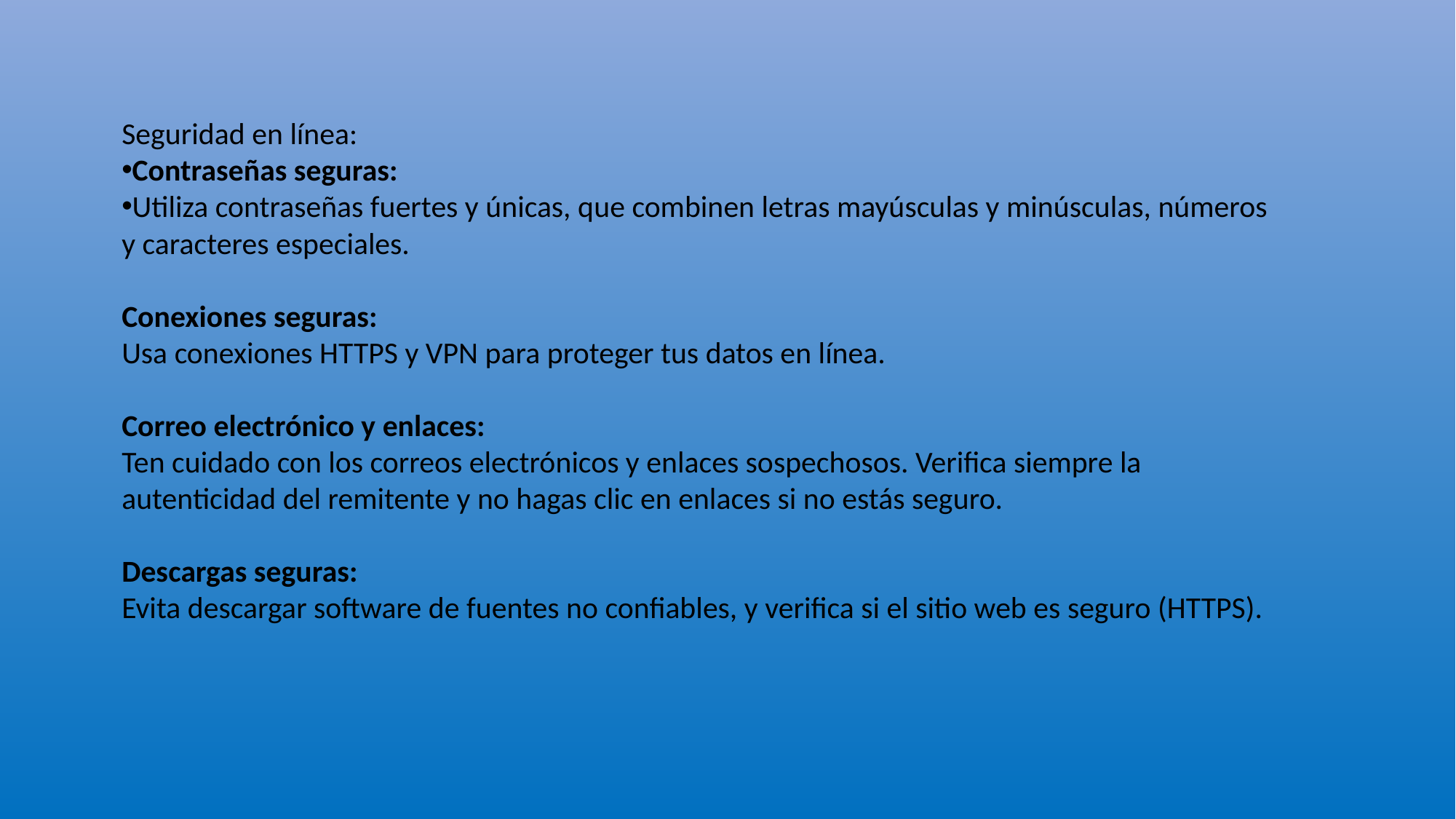

Seguridad en línea:
Contraseñas seguras:
Utiliza contraseñas fuertes y únicas, que combinen letras mayúsculas y minúsculas, números y caracteres especiales.

Conexiones seguras:
Usa conexiones HTTPS y VPN para proteger tus datos en línea.

Correo electrónico y enlaces:
Ten cuidado con los correos electrónicos y enlaces sospechosos. Verifica siempre la autenticidad del remitente y no hagas clic en enlaces si no estás seguro.

Descargas seguras:
Evita descargar software de fuentes no confiables, y verifica si el sitio web es seguro (HTTPS).